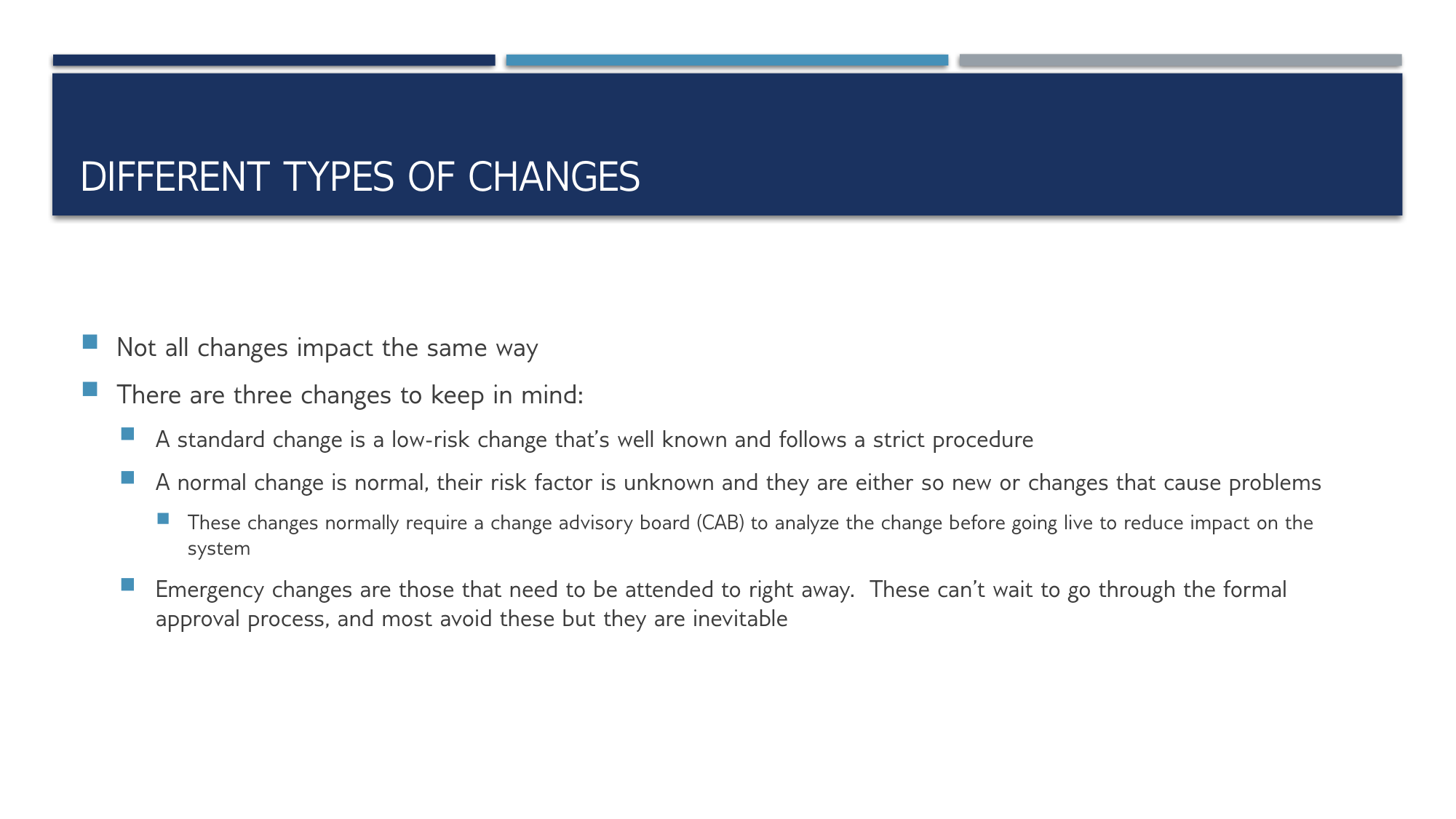

# Different Types of Changes
Not all changes impact the same way
There are three changes to keep in mind:
A standard change is a low-risk change that’s well known and follows a strict procedure
A normal change is normal, their risk factor is unknown and they are either so new or changes that cause problems
These changes normally require a change advisory board (CAB) to analyze the change before going live to reduce impact on the system
Emergency changes are those that need to be attended to right away.  These can’t wait to go through the formal approval process, and most avoid these but they are inevitable